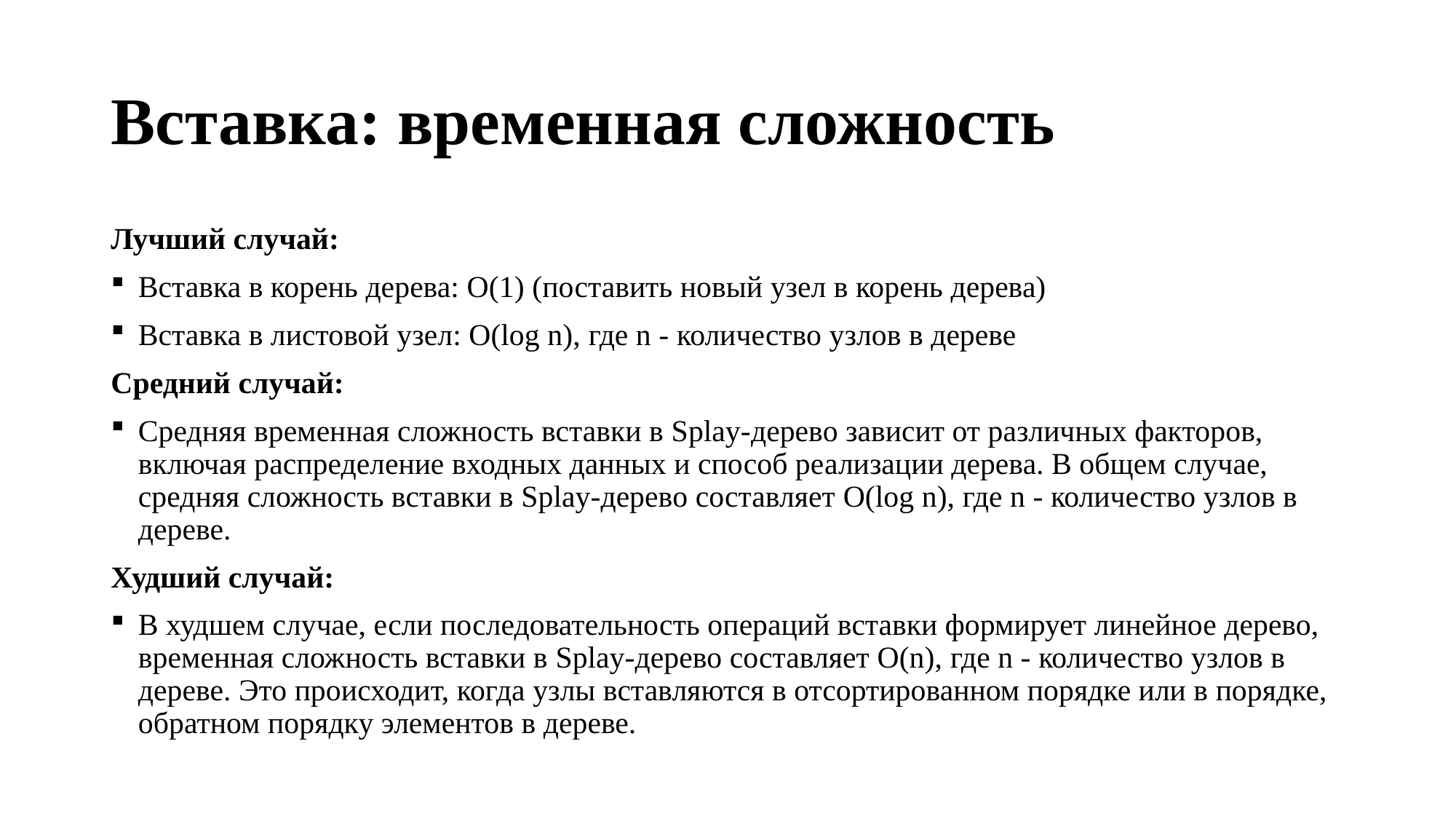

# Вставка: временная сложность
Лучший случай:
Вставка в корень дерева: O(1) (поставить новый узел в корень дерева)
Вставка в листовой узел: O(log n), где n - количество узлов в дереве
Средний случай:
Средняя временная сложность вставки в Splay-дерево зависит от различных факторов, включая распределение входных данных и способ реализации дерева. В общем случае, средняя сложность вставки в Splay-дерево составляет O(log n), где n - количество узлов в дереве.
Худший случай:
В худшем случае, если последовательность операций вставки формирует линейное дерево, временная сложность вставки в Splay-дерево составляет O(n), где n - количество узлов в дереве. Это происходит, когда узлы вставляются в отсортированном порядке или в порядке, обратном порядку элементов в дереве.